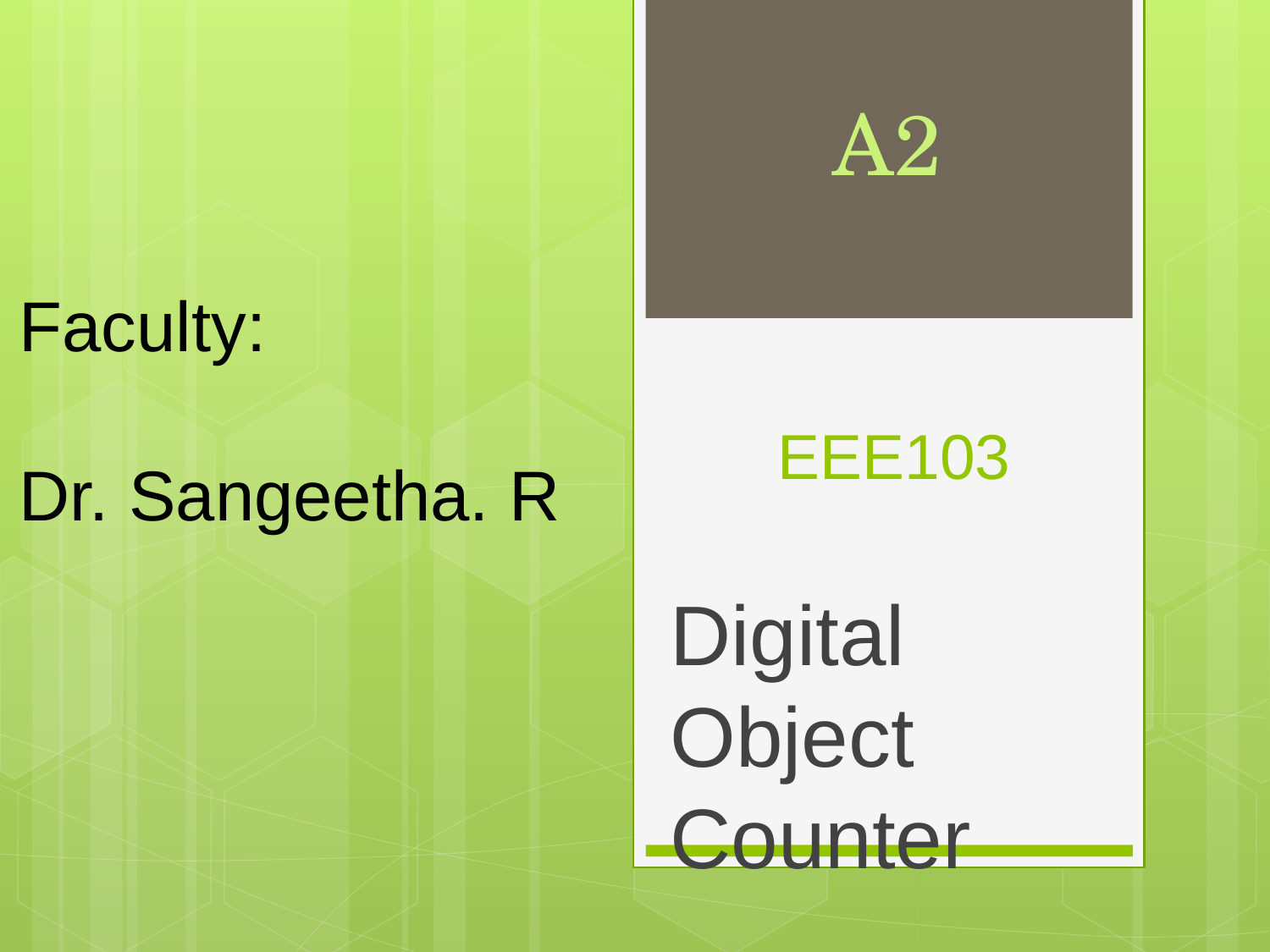

A2
Faculty:

Dr. Sangeetha. R

# EEE103
Digital Object Counter